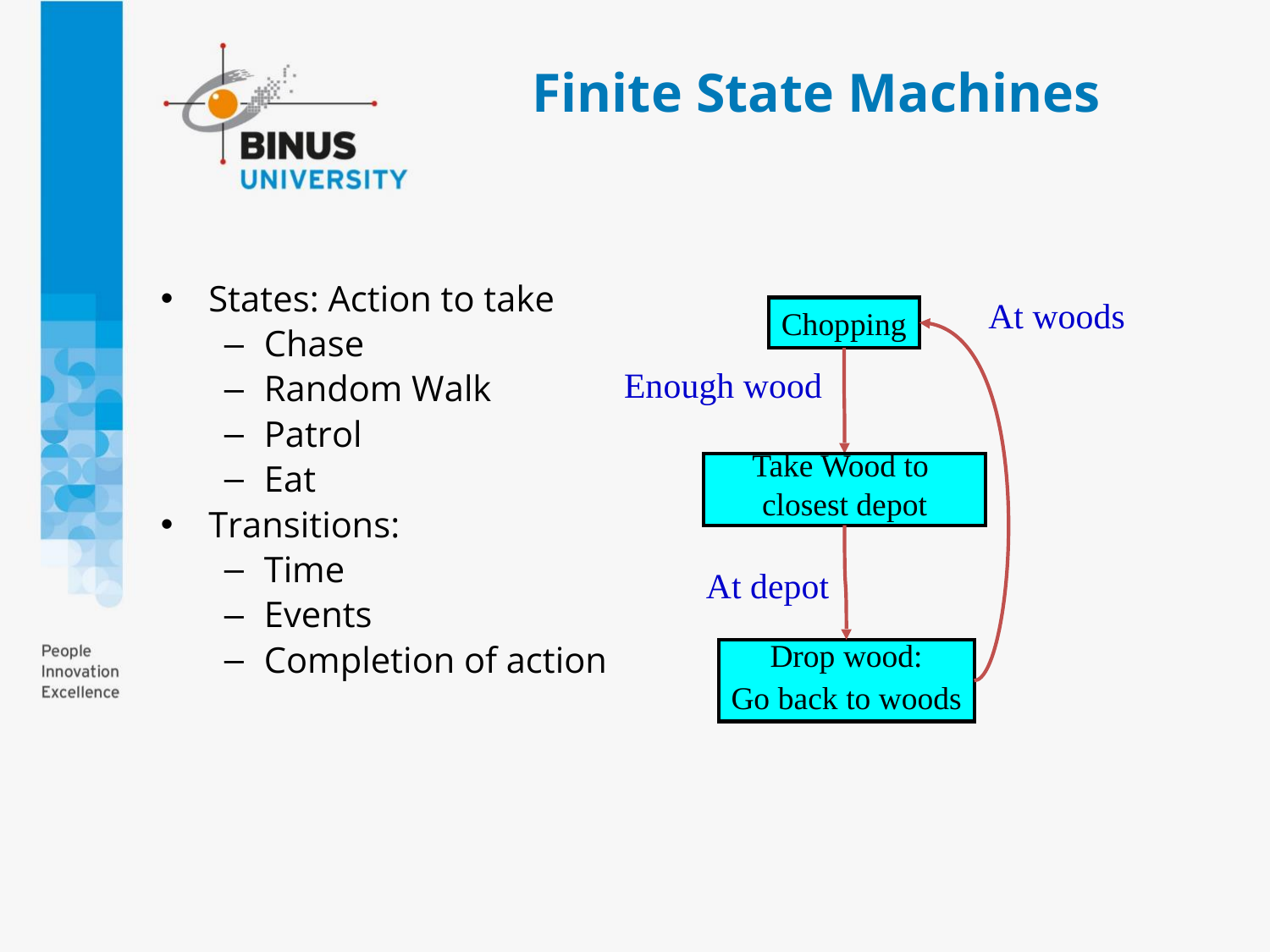

# Finite State Machines
States: Action to take
Chase
Random Walk
Patrol
Eat
Transitions:
Time
Events
Completion of action
At woods
Chopping
Enough wood
Take Wood to
closest depot
At depot
Drop wood:
Go back to woods